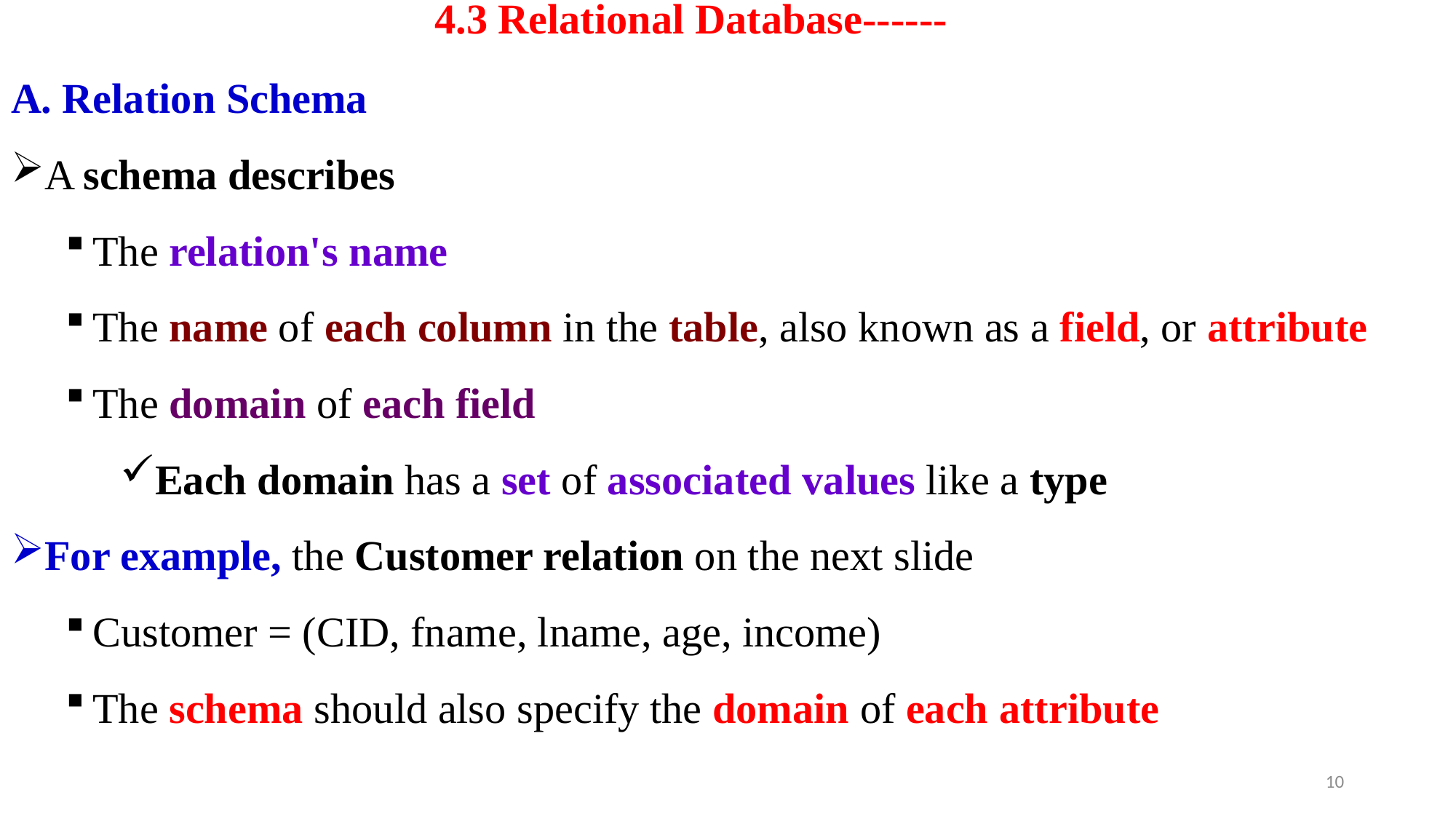

# 4.3 Relational Database------
A. Relation Schema
A schema describes
The relation's name
The name of each column in the table, also known as a field, or attribute
The domain of each field
Each domain has a set of associated values like a type
For example, the Customer relation on the next slide
Customer = (CID, fname, lname, age, income)
The schema should also specify the domain of each attribute

10